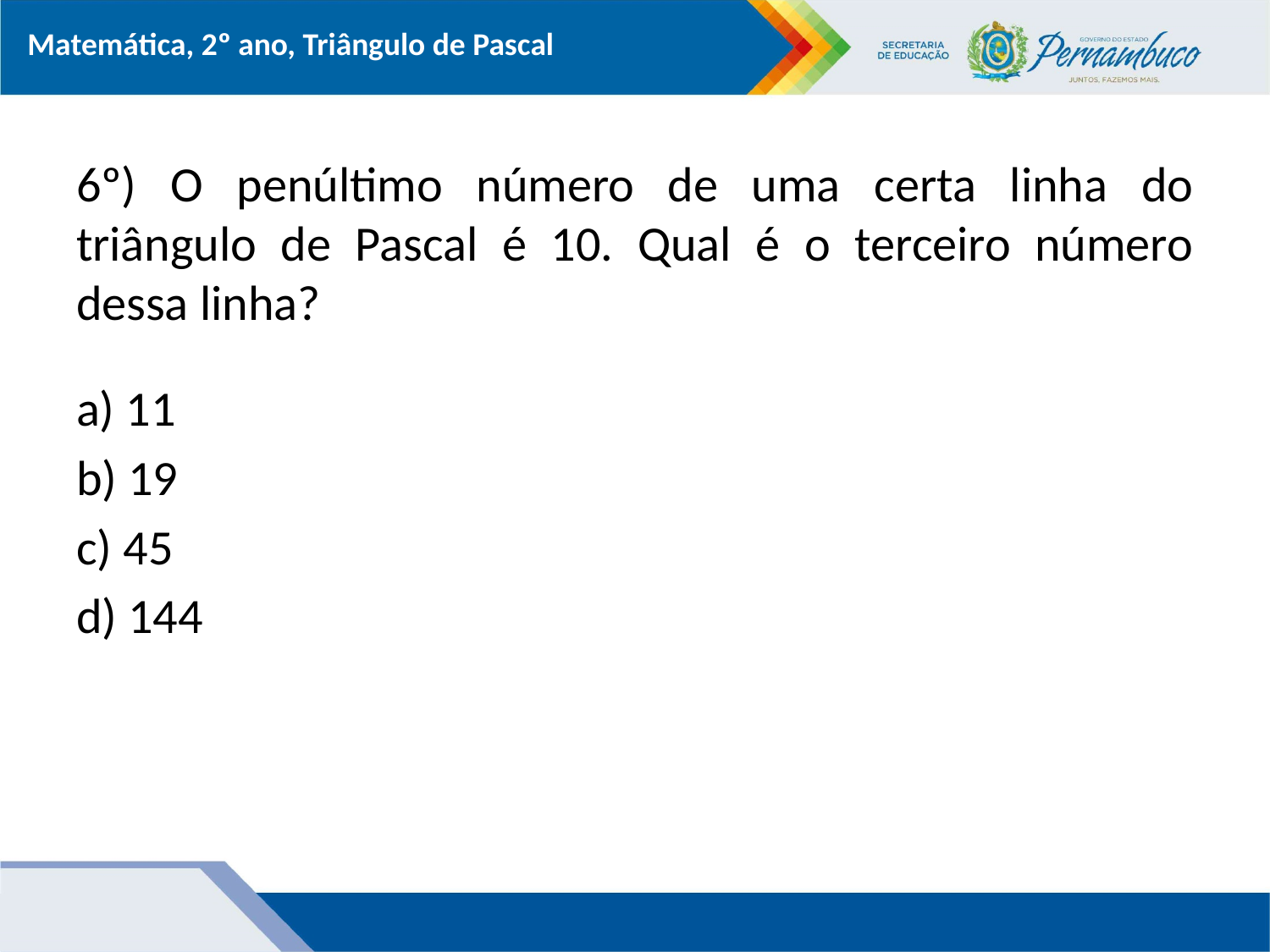

6º) O penúltimo número de uma certa linha do triângulo de Pascal é 10. Qual é o terceiro número dessa linha?

a) 11
b) 19
c) 45
d) 144